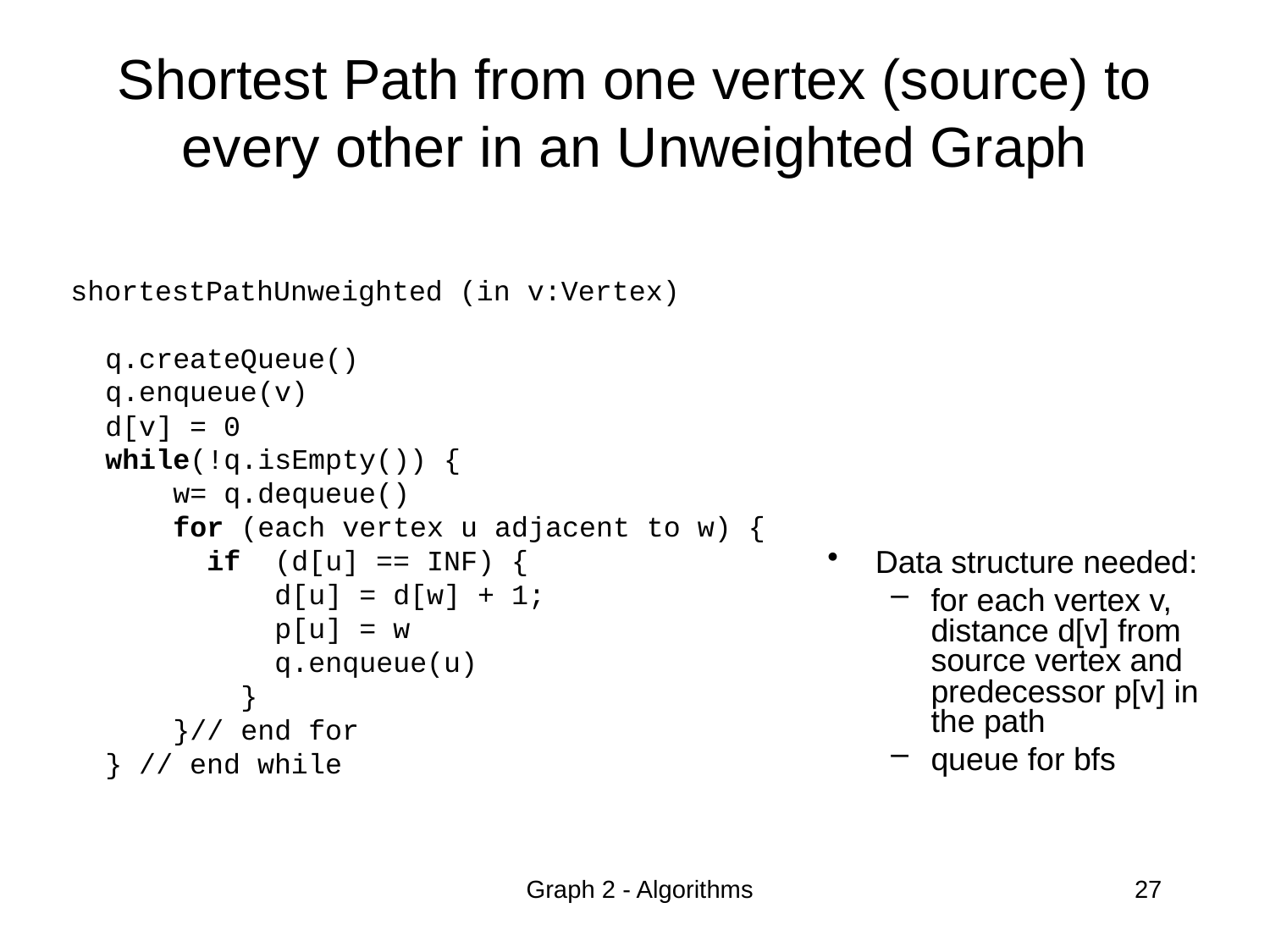

# Shortest Path from one vertex (source) to every other in an Unweighted Graph
shortestPathUnweighted (in v:Vertex)

q.createQueue()
q.enqueue(v)
d[v] = 0
while(!q.isEmpty()) {
    w= q.dequeue()
    for (each vertex u adjacent to w) {
      if  (d[u] == INF) {
          d[u] = d[w] + 1;
          p[u] = w
          q.enqueue(u)
        }
    }// end for
} // end while

Data structure needed:
for each vertex v, distance d[v] from source vertex and predecessor p[v] in the path
queue for bfs

Graph 2 - Algorithms
27